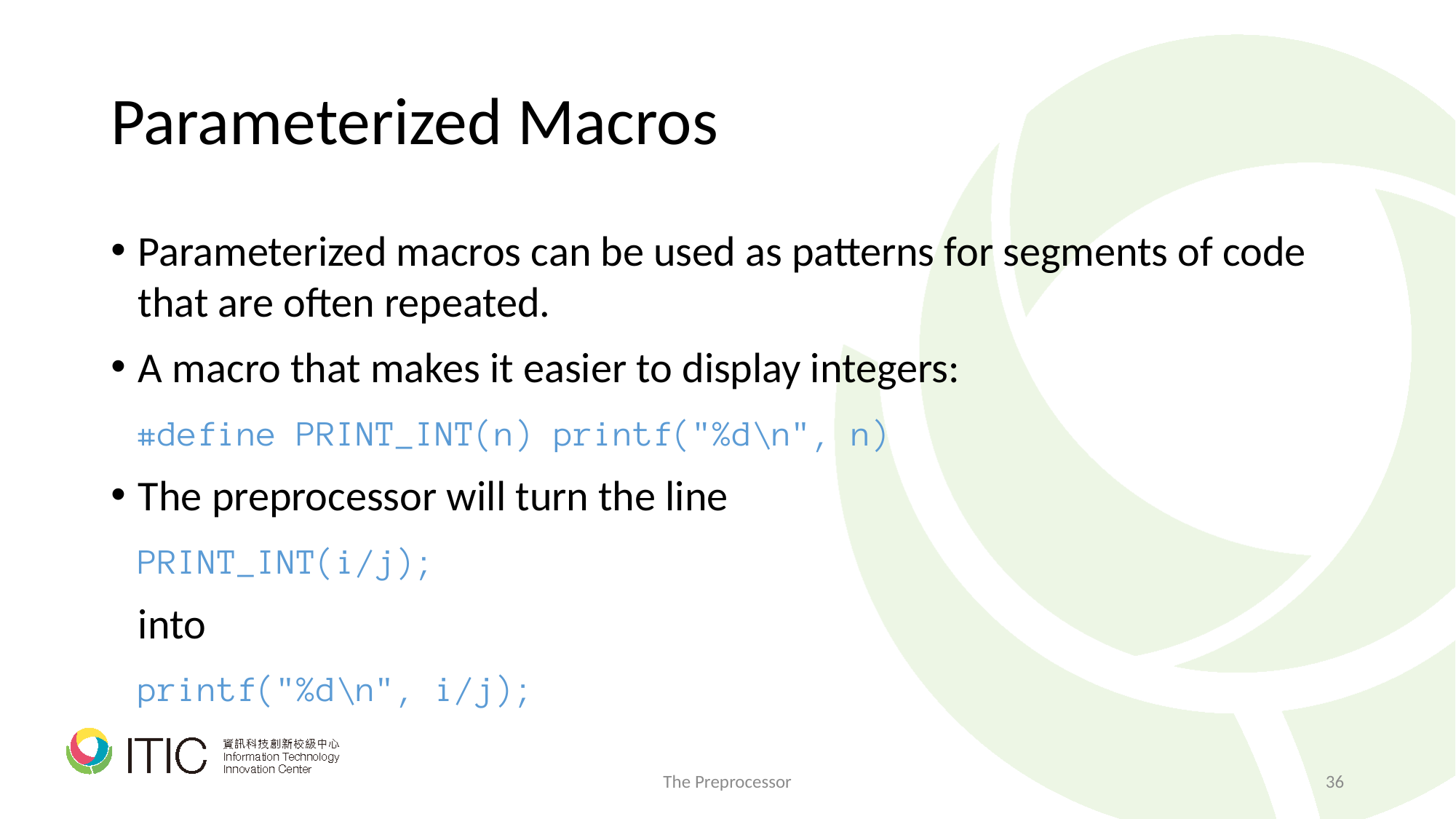

# Parameterized Macros
Parameterized macros can be used as patterns for segments of code that are often repeated.
A macro that makes it easier to display integers:
	#define PRINT_INT(n) printf("%d\n", n)
The preprocessor will turn the line
	PRINT_INT(i/j);
	into
	printf("%d\n", i/j);
The Preprocessor
36